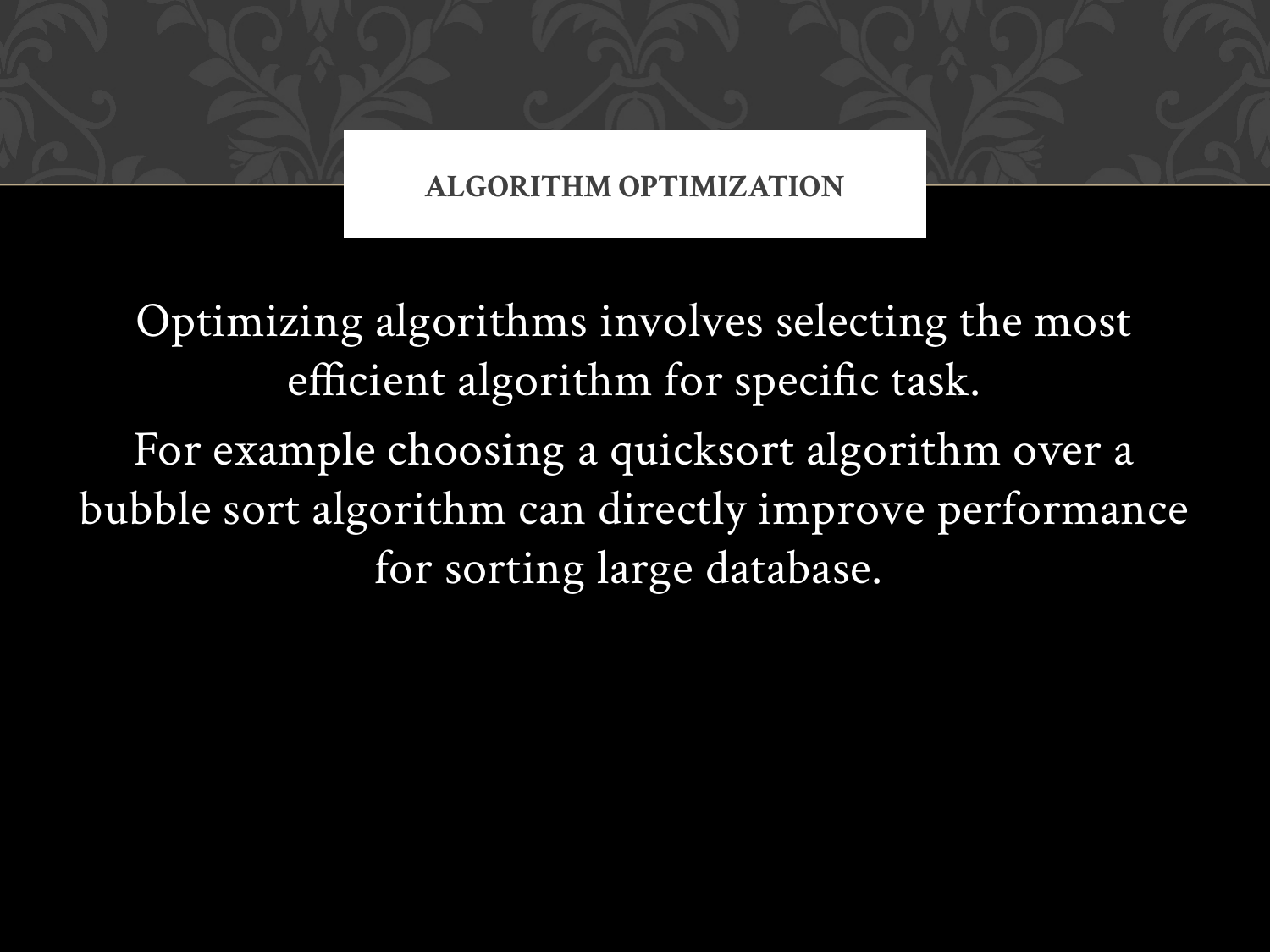

# Algorithm optimization
Optimizing algorithms involves selecting the most efficient algorithm for specific task.
For example choosing a quicksort algorithm over a bubble sort algorithm can directly improve performance for sorting large database.